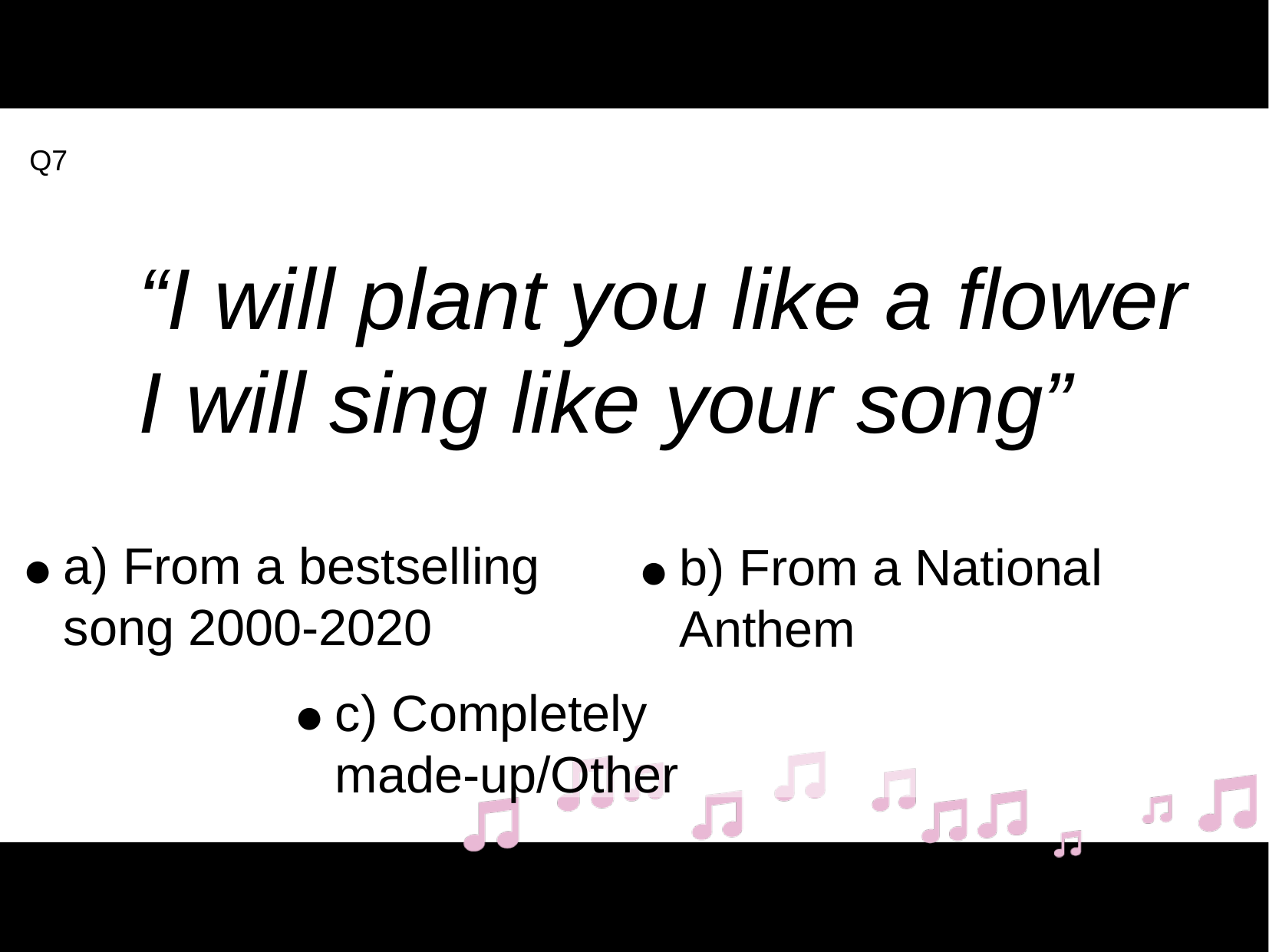

Q10
Q7
“I will plant you like a flower
I will sing like your song”
a) From a bestselling song 2000-2020
b) From a National Anthem
c) Completely made-up/Other